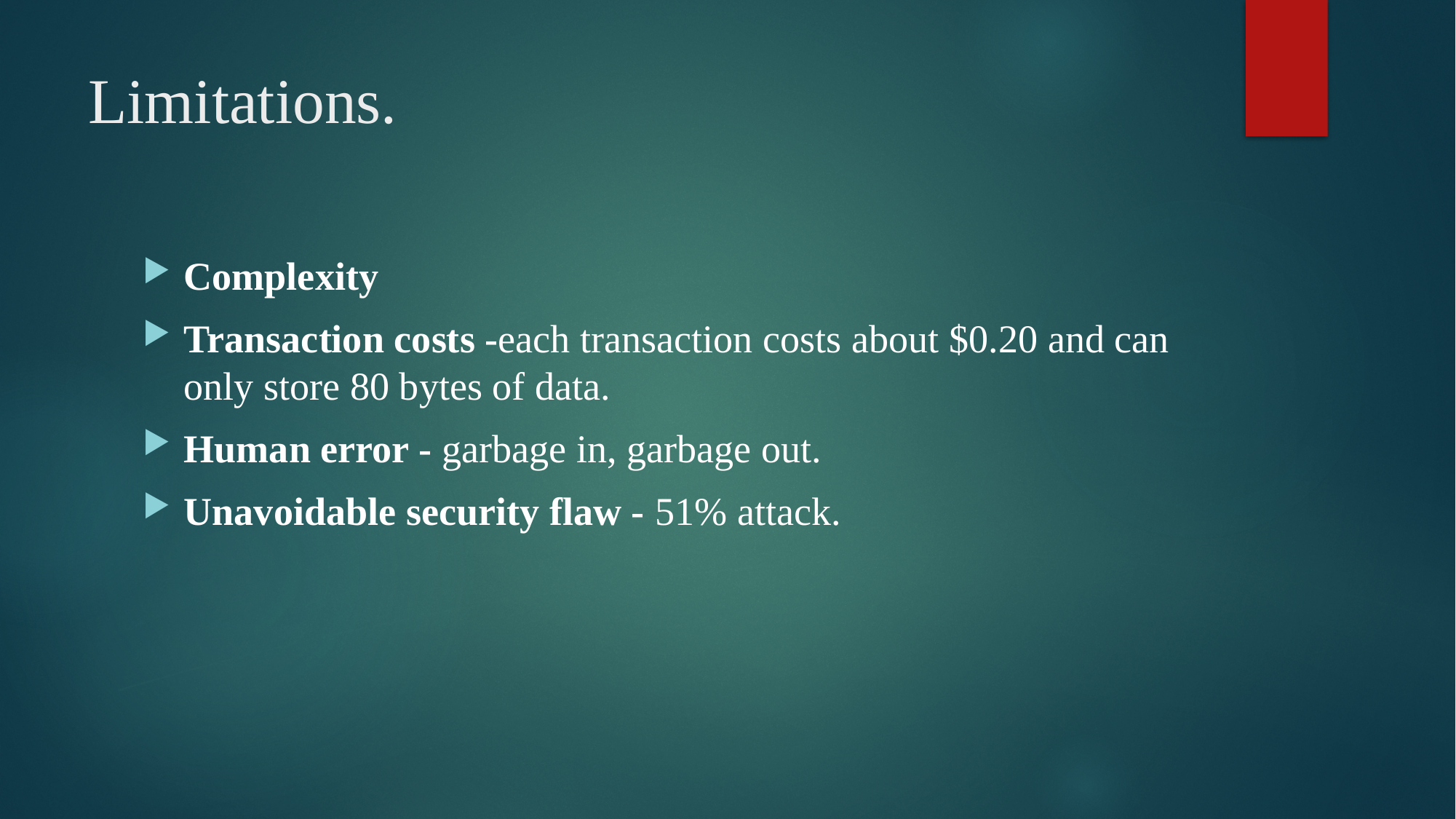

# Limitations.
Complexity
Transaction costs -each transaction costs about $0.20 and can only store 80 bytes of data.
Human error - garbage in, garbage out.
Unavoidable security flaw - 51% attack.